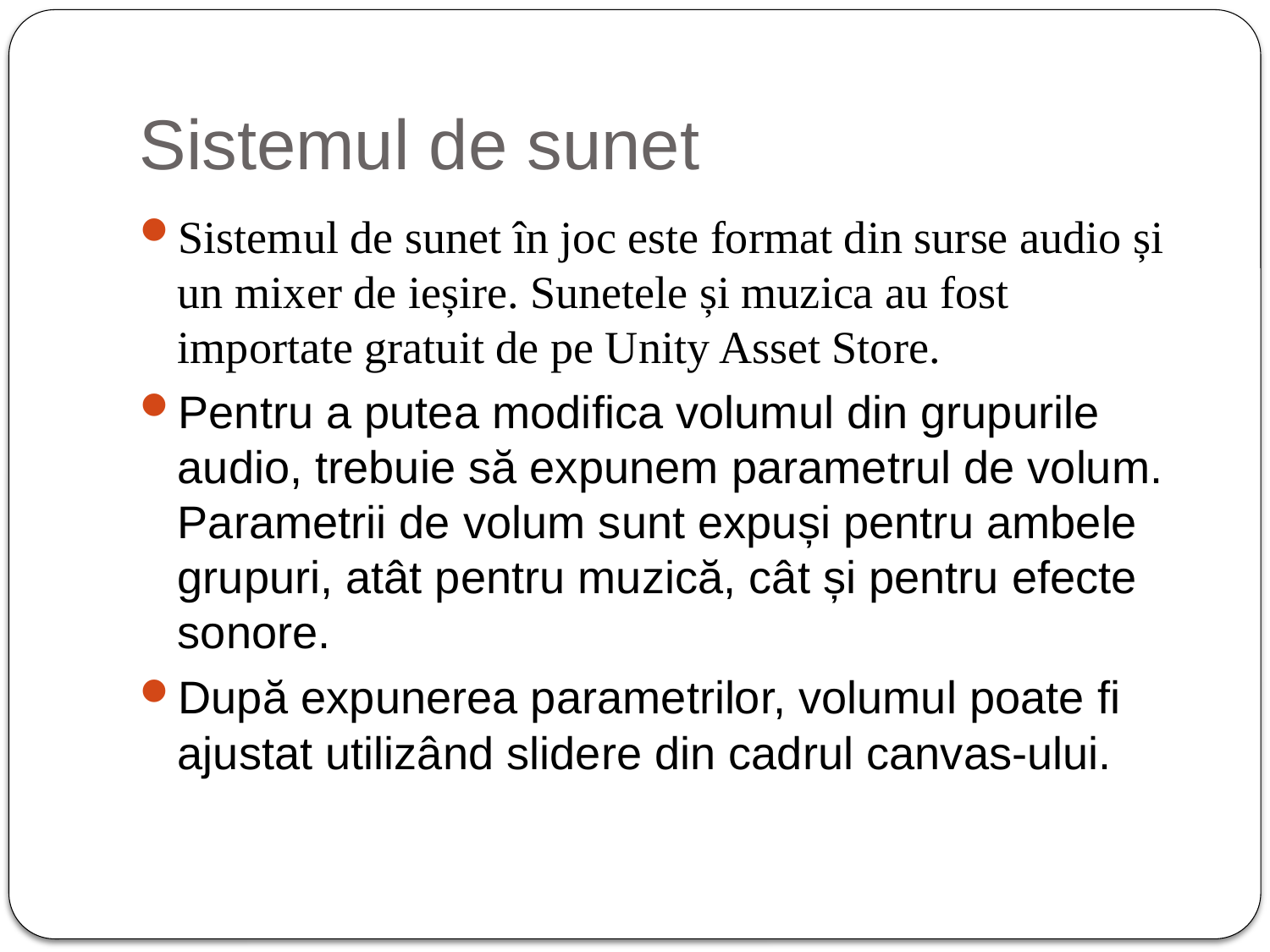

# Sistemul de sunet
Sistemul de sunet în joc este format din surse audio și un mixer de ieșire. Sunetele și muzica au fost importate gratuit de pe Unity Asset Store.
Pentru a putea modifica volumul din grupurile audio, trebuie să expunem parametrul de volum. Parametrii de volum sunt expuși pentru ambele grupuri, atât pentru muzică, cât și pentru efecte sonore.
După expunerea parametrilor, volumul poate fi ajustat utilizând slidere din cadrul canvas-ului.